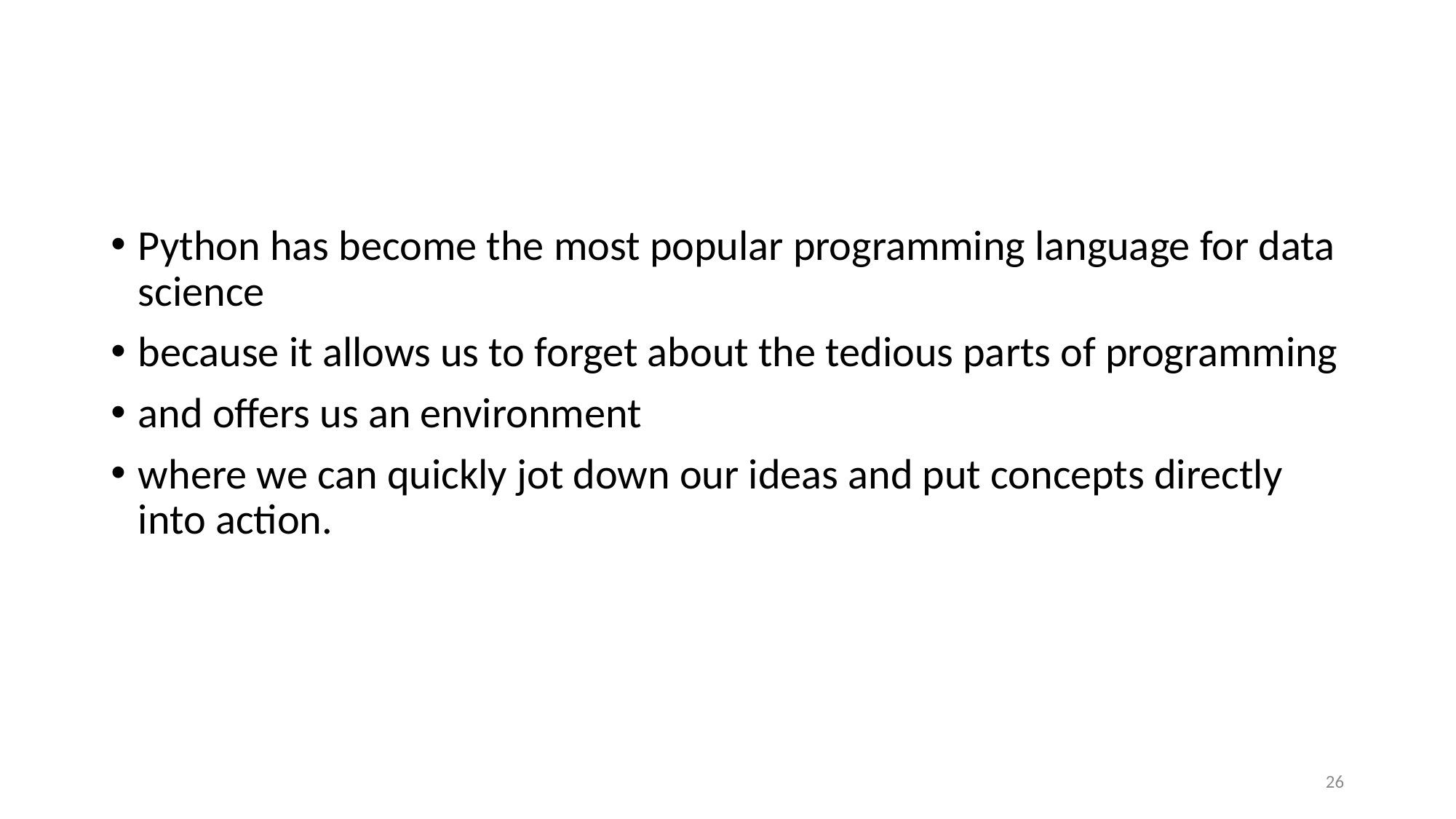

#
Python has become the most popular programming language for data science
because it allows us to forget about the tedious parts of programming
and offers us an environment
where we can quickly jot down our ideas and put concepts directly into action.
26